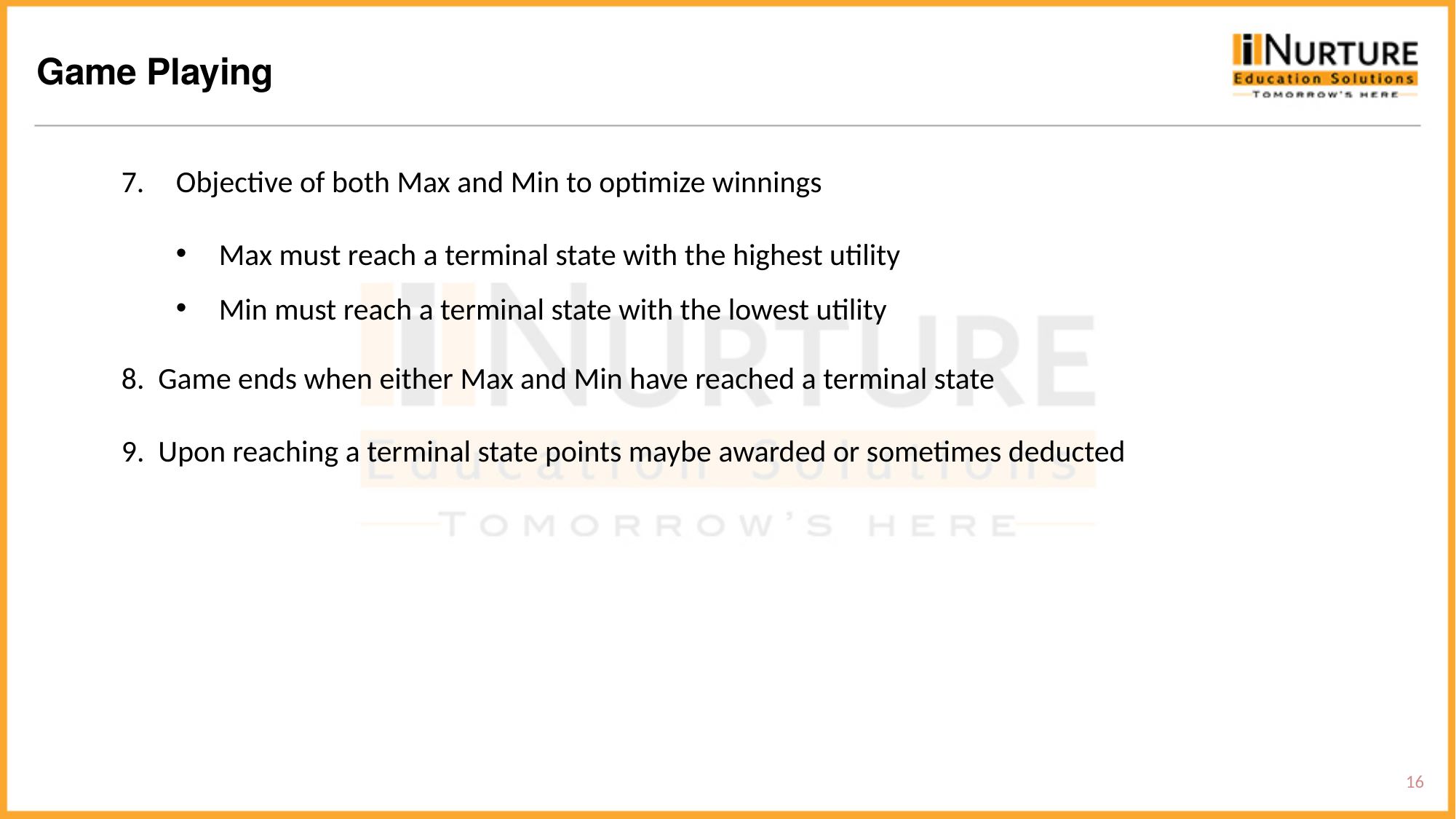

Game Playing

Objective of both Max and Min to optimize winnings

Max must reach a terminal state with the highest utility
Min must reach a terminal state with the lowest utility

8.  Game ends when either Max and Min have reached a terminal state

9.  Upon reaching a terminal state points maybe awarded or sometimes deducted

16